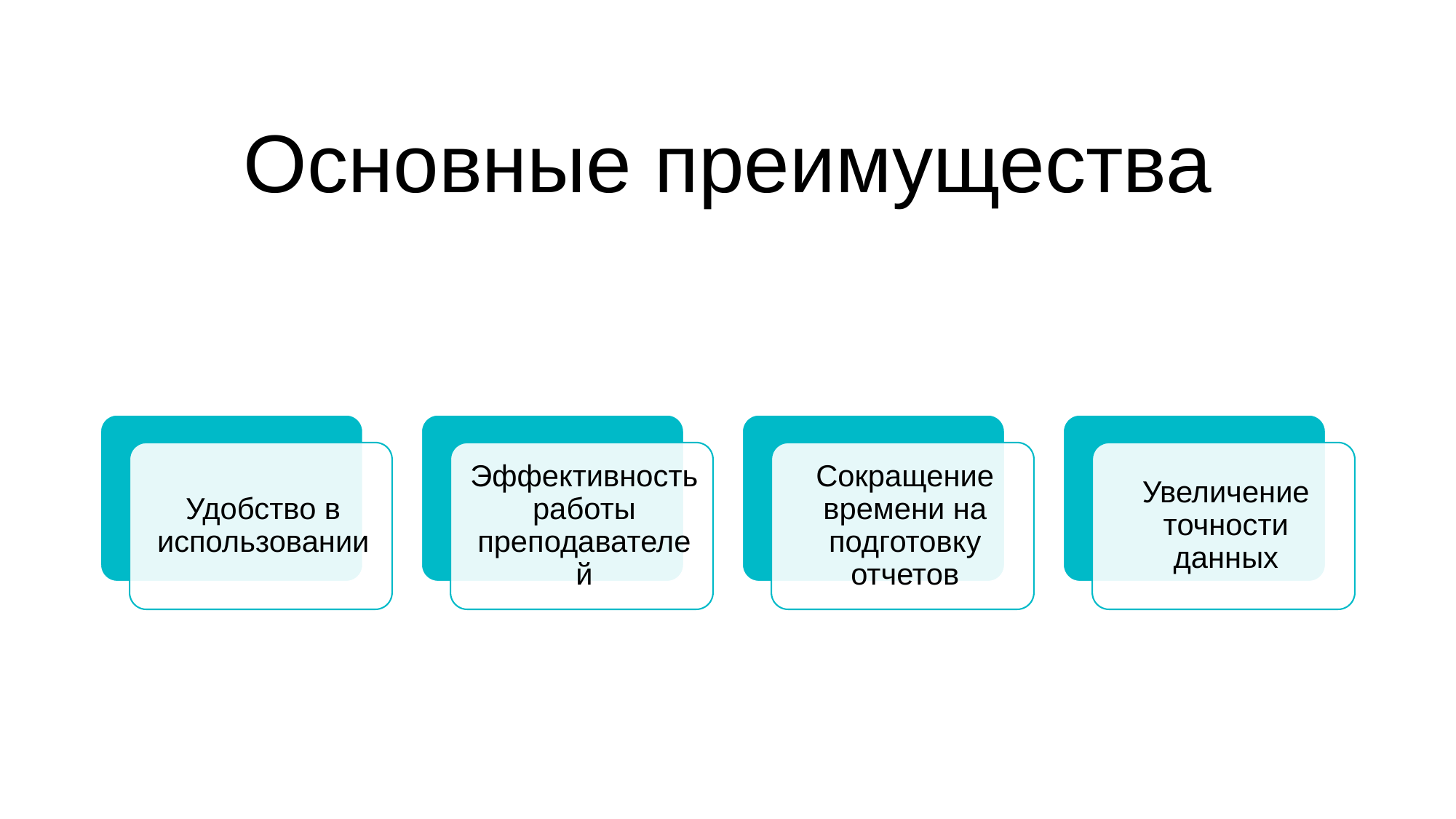

# Основные преимущества
Удобство в использовании
Эффективность работы преподавателей
Сокращение времени на подготовку отчетов
Увеличение точности данных